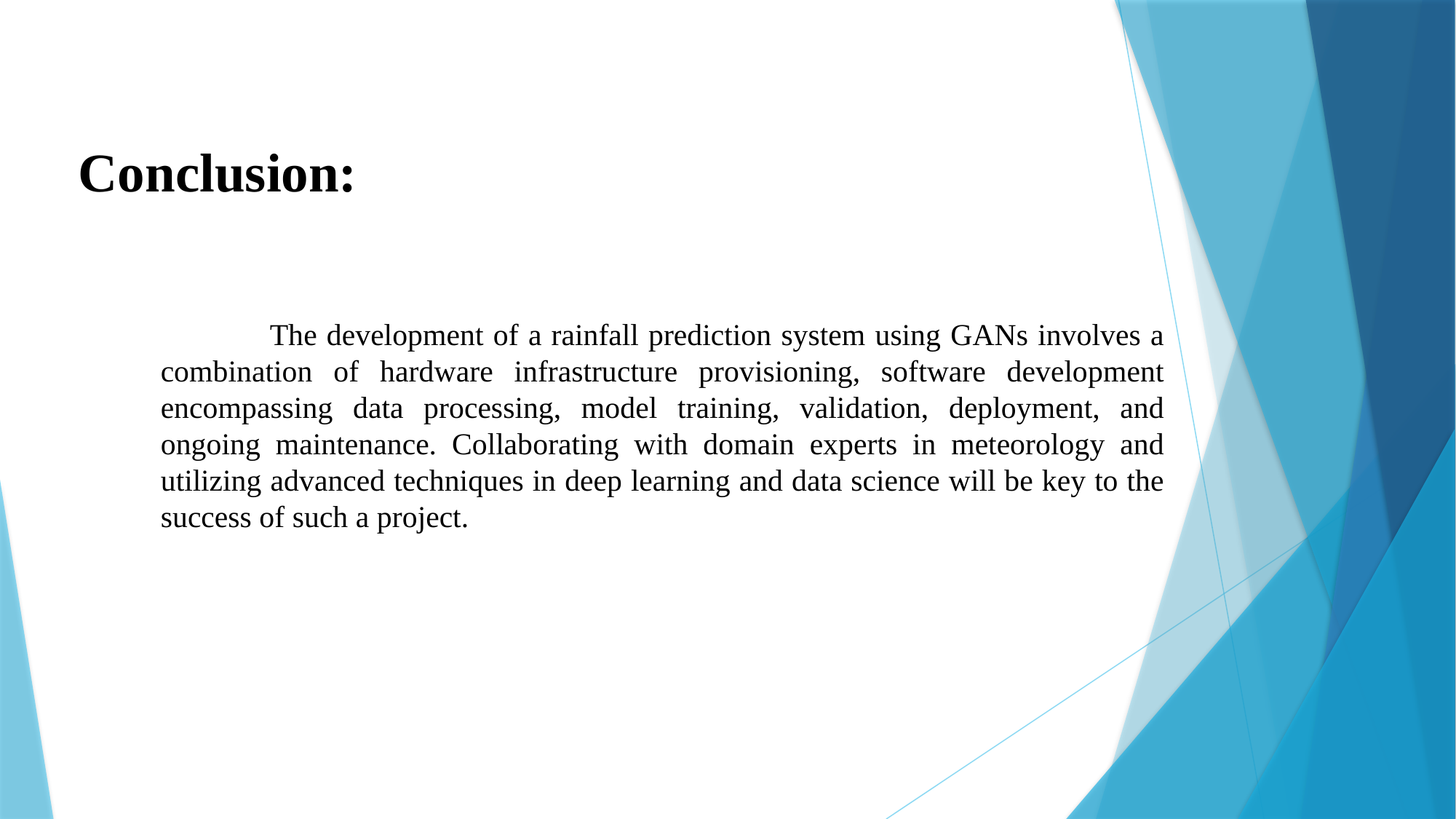

# Conclusion:

	The development of a rainfall prediction system using GANs involves a combination of hardware infrastructure provisioning, software development encompassing data processing, model training, validation, deployment, and ongoing maintenance. Collaborating with domain experts in meteorology and utilizing advanced techniques in deep learning and data science will be key to the success of such a project.